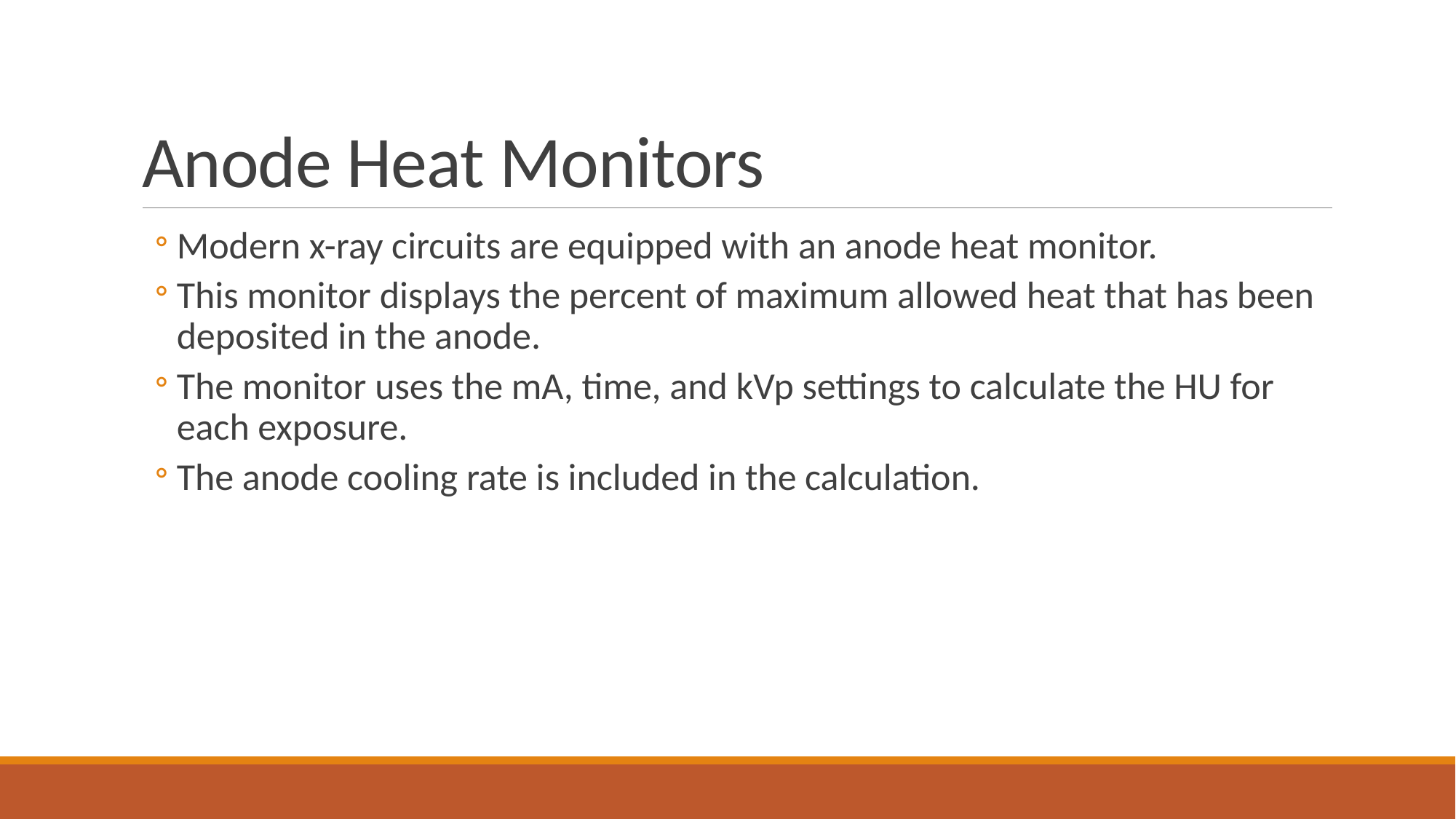

# Anode Heat Monitors
Modern x-ray circuits are equipped with an anode heat monitor.
This monitor displays the percent of maximum allowed heat that has been deposited in the anode.
The monitor uses the mA, time, and kVp settings to calculate the HU for each exposure.
The anode cooling rate is included in the calculation.